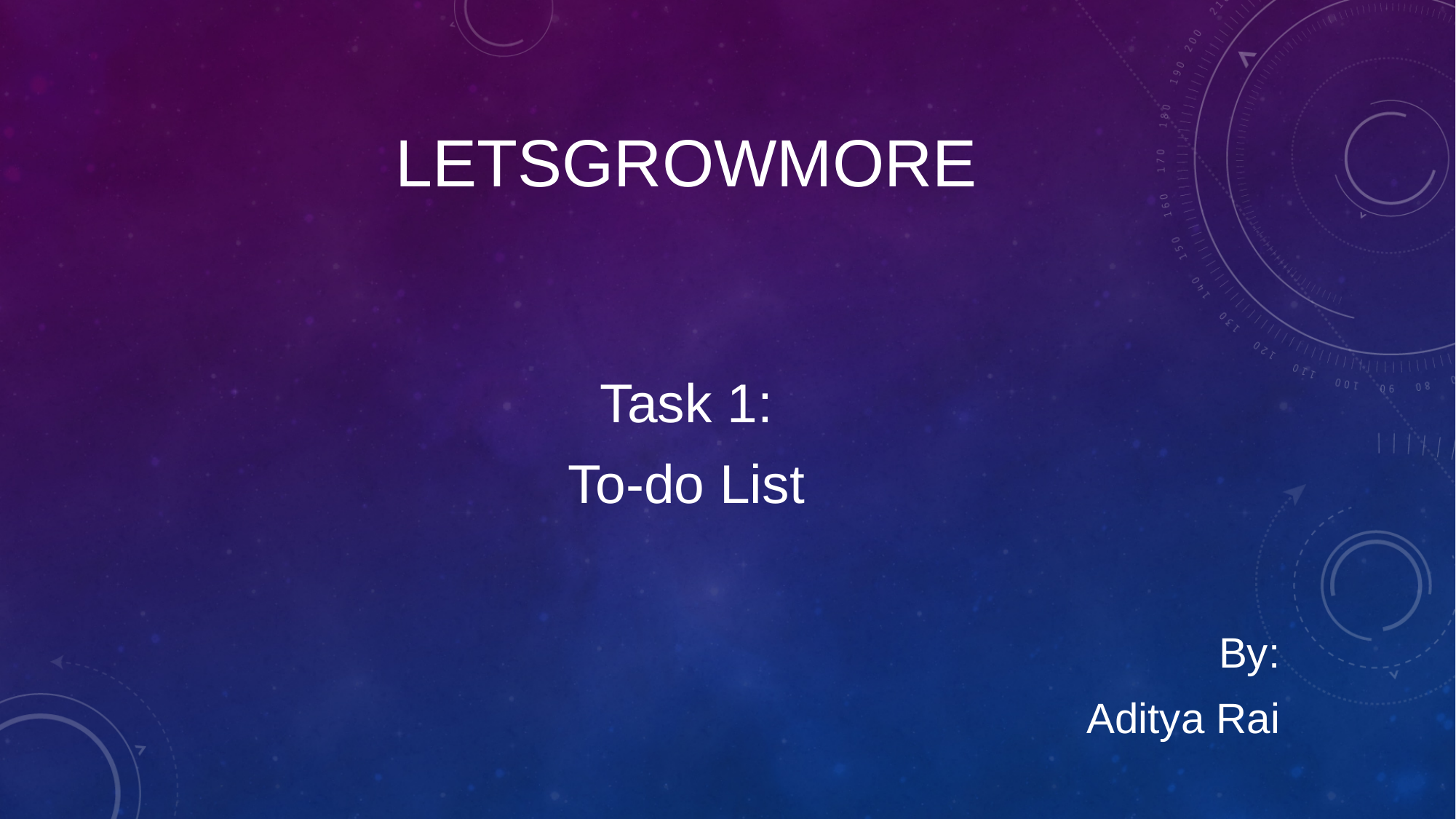

# Letsgrowmore

Task 1:
To-do List

By:
Aditya Rai